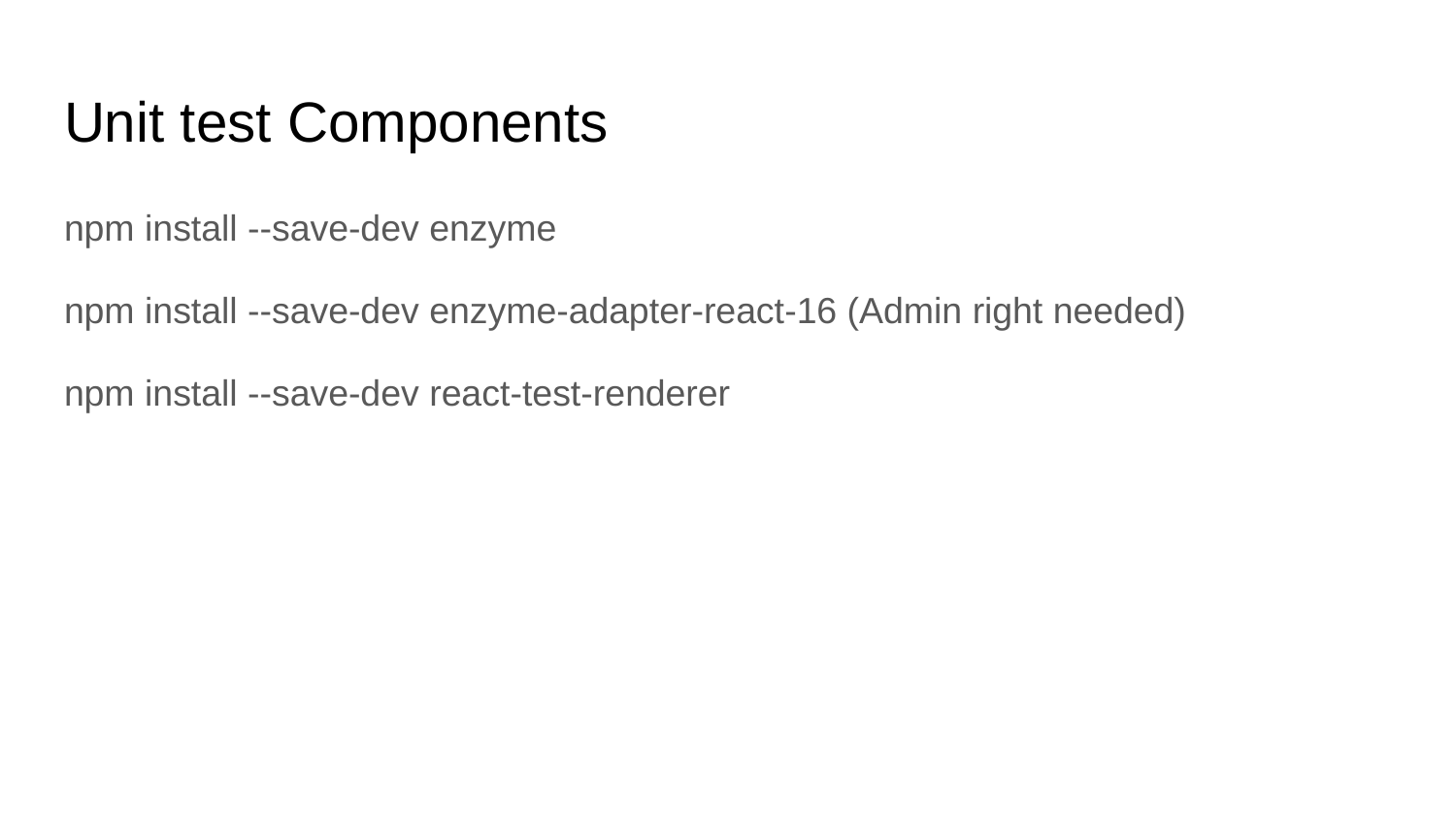

# Unit test Components
npm install --save-dev enzyme
npm install --save-dev enzyme-adapter-react-16 (Admin right needed)
npm install --save-dev react-test-renderer